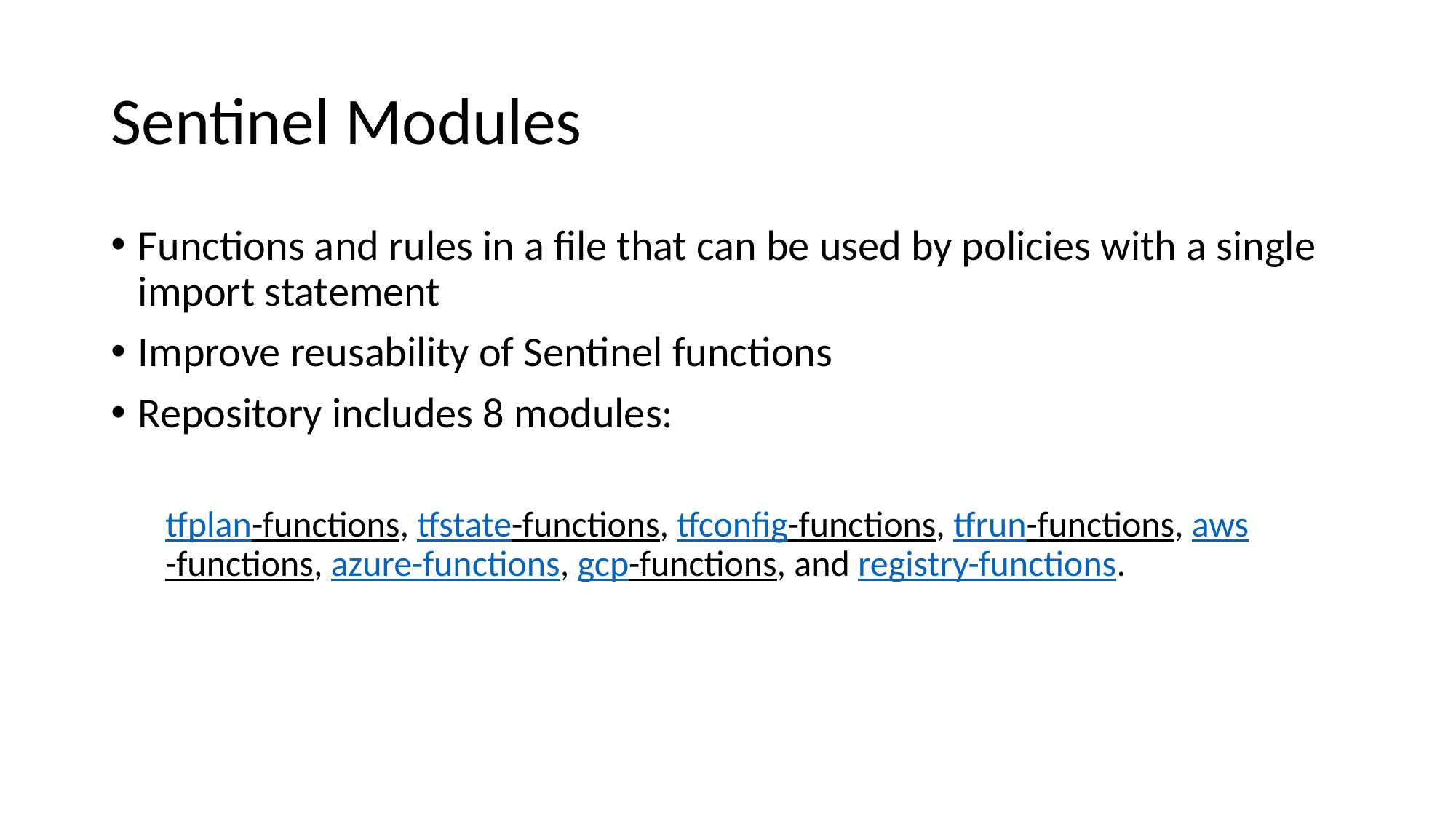

# Sentinel Modules
Functions and rules in a file that can be used by policies with a single import statement
Improve reusability of Sentinel functions
Repository includes 8 modules:

tfplan-functions, tfstate-functions, tfconfig-functions, tfrun-functions, aws-functions, azure-functions, gcp-functions, and registry-functions.